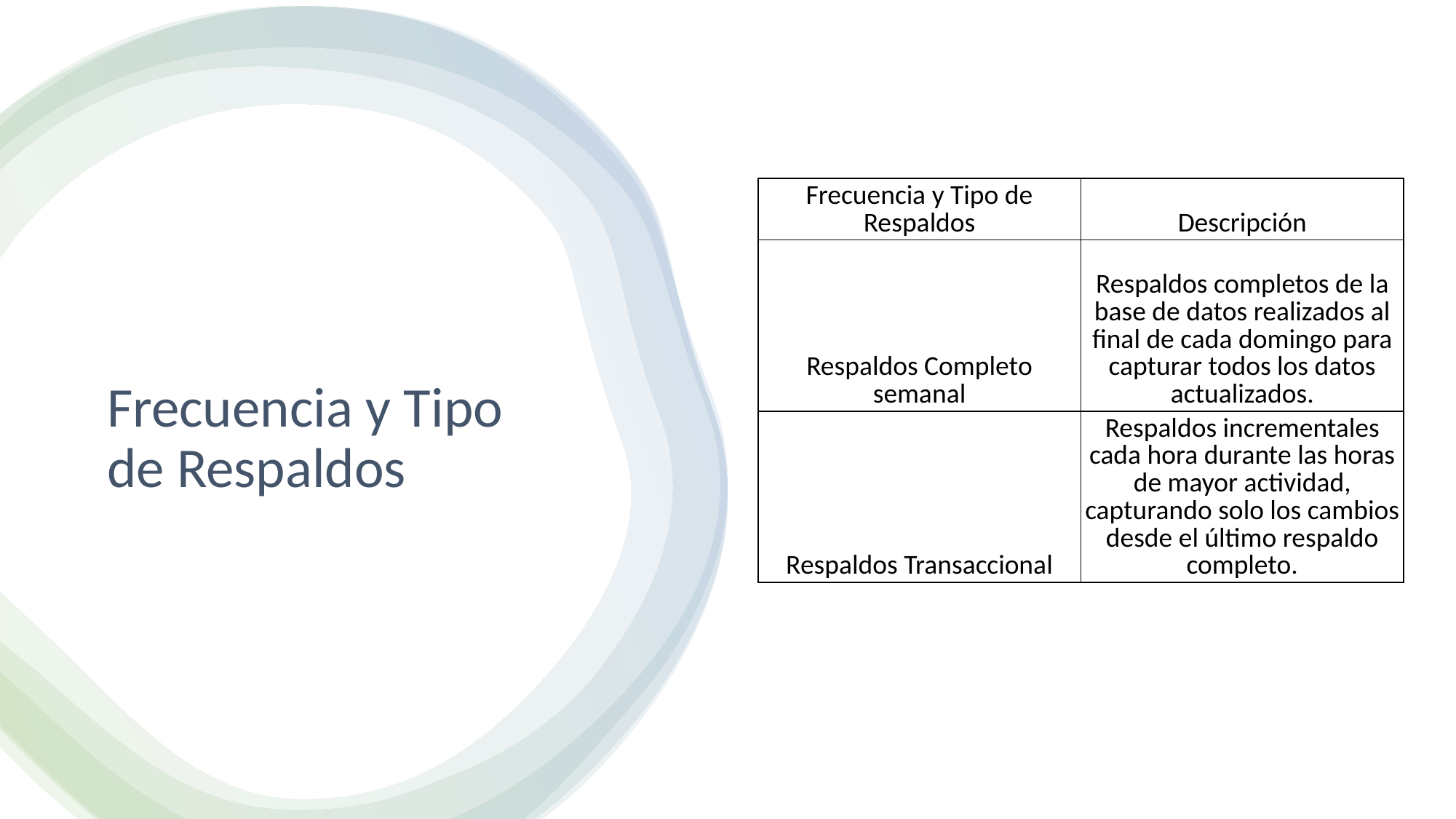

| Frecuencia y Tipo de Respaldos | Descripción |
| --- | --- |
| Respaldos Completo semanal | Respaldos completos de la base de datos realizados al final de cada domingo para capturar todos los datos actualizados. |
| Respaldos Transaccional | Respaldos incrementales cada hora durante las horas de mayor actividad, capturando solo los cambios desde el último respaldo completo. |
# Frecuencia y Tipo de Respaldos